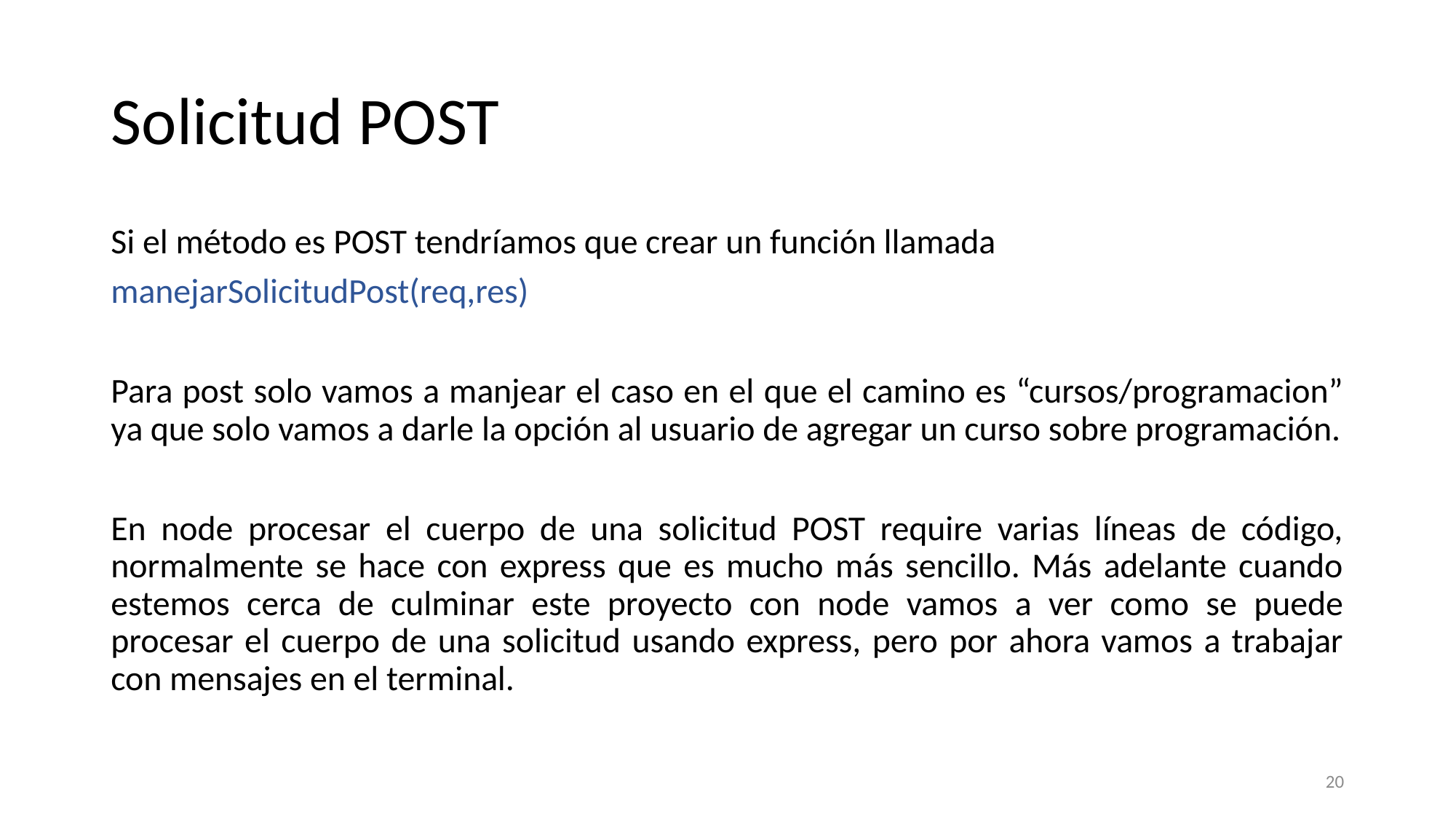

# Solicitud POST
Si el método es POST tendríamos que crear un función llamada
manejarSolicitudPost(req,res)

Para post solo vamos a manjear el caso en el que el camino es “cursos/programacion” ya que solo vamos a darle la opción al usuario de agregar un curso sobre programación.

En node procesar el cuerpo de una solicitud POST require varias líneas de código, normalmente se hace con express que es mucho más sencillo. Más adelante cuando estemos cerca de culminar este proyecto con node vamos a ver como se puede procesar el cuerpo de una solicitud usando express, pero por ahora vamos a trabajar con mensajes en el terminal.

20